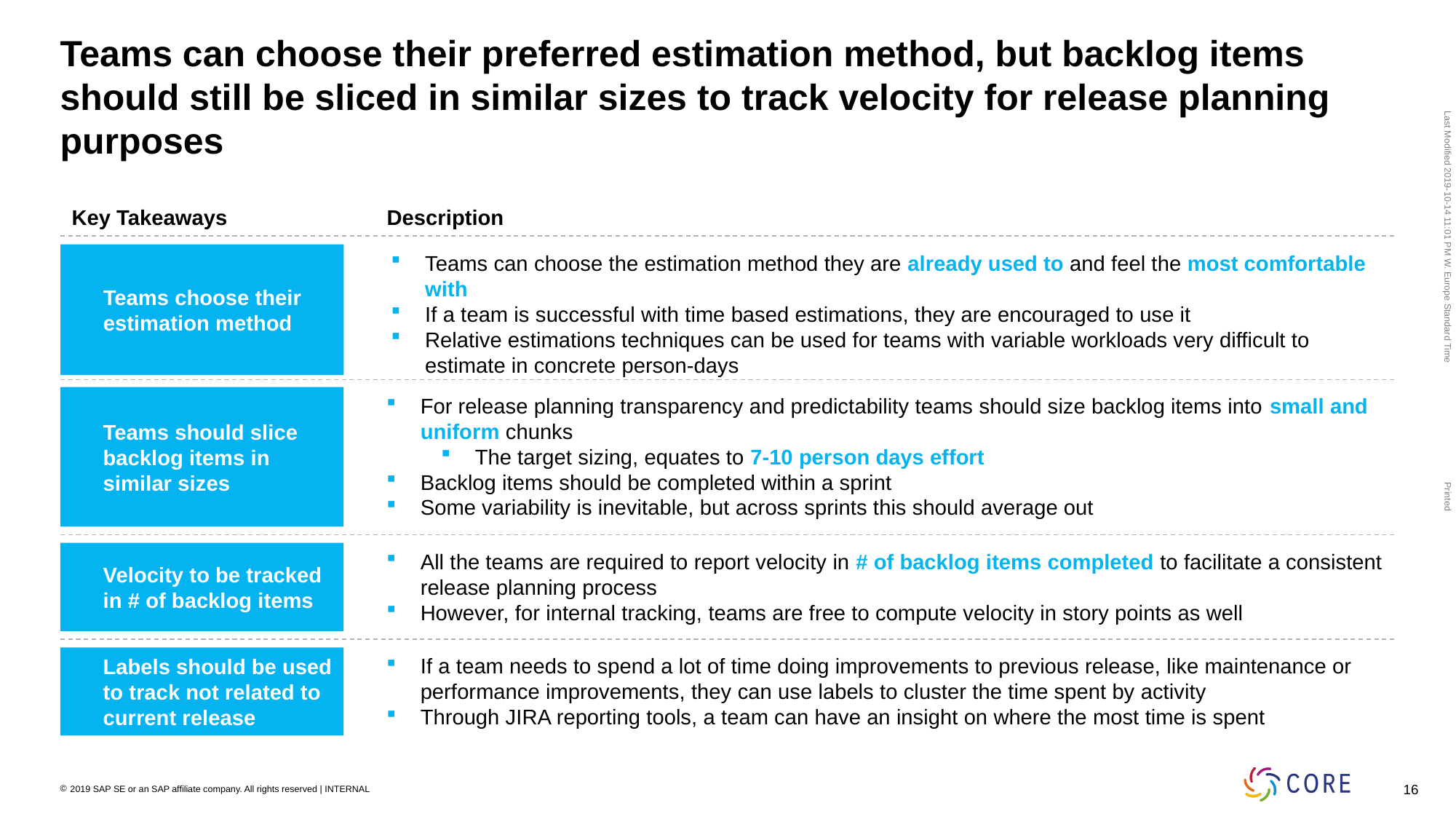

# Teams can choose their preferred estimation method, but backlog items should still be sliced in similar sizes to track velocity for release planning purposes
Description
Key Takeaways
Teams choose their estimation method
Teams can choose the estimation method they are already used to and feel the most comfortable with
If a team is successful with time based estimations, they are encouraged to use it
Relative estimations techniques can be used for teams with variable workloads very difficult to estimate in concrete person-days
Teams should slice backlog items in similar sizes
For release planning transparency and predictability teams should size backlog items into small and uniform chunks
The target sizing, equates to 7-10 person days effort
Backlog items should be completed within a sprint
Some variability is inevitable, but across sprints this should average out
Velocity to be tracked in # of backlog items
All the teams are required to report velocity in # of backlog items completed to facilitate a consistent release planning process
However, for internal tracking, teams are free to compute velocity in story points as well
Labels should be used to track not related to current release
If a team needs to spend a lot of time doing improvements to previous release, like maintenance or performance improvements, they can use labels to cluster the time spent by activity
Through JIRA reporting tools, a team can have an insight on where the most time is spent